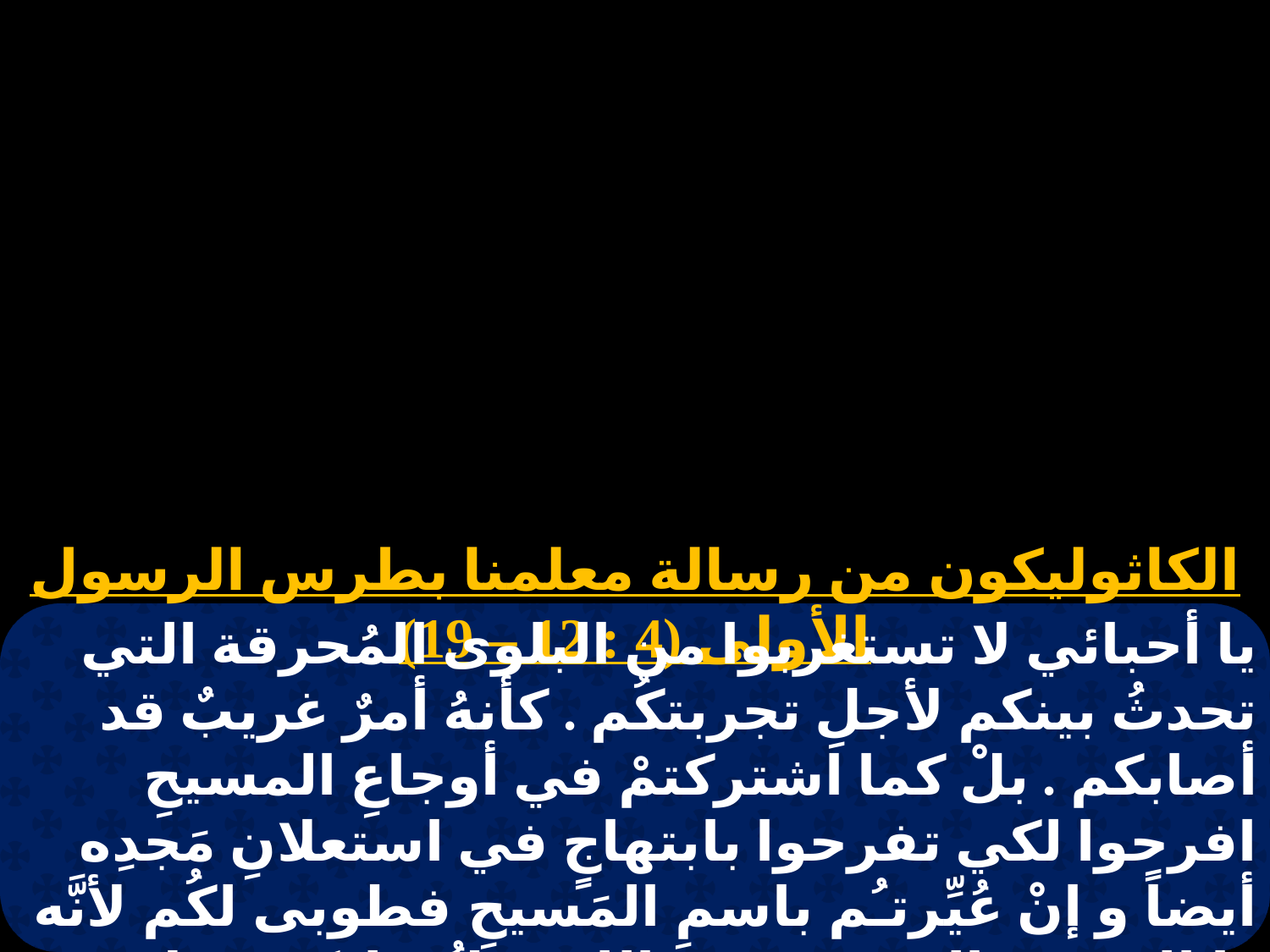

الكاثوليكون من رسالة معلمنا بطرس الرسول الأولى (4 : 12 – 19)
يا أحبائي لا تستغربوا من البلوى المُحرقة التي تحدثُ بينكم لأجلِ تجربتكُم . كأنهُ أمرٌ غريبٌ قد أصابكم . بلْ كما اشتركتمْ في أوجاعِ المسيحِ افرحوا لكي تفرحوا بابتهاجٍ في استعلانِ مَجدِه أيضاً و إنْ عُيِّرتـُم باسمِ المَسيحِ فطوبى لكُم لأنَّه ذا المجدِ و القوةِ و روحِ اللهِ يَحلُ عليكم . فلا يتألمُ أحدُكم كقاتلٍ أو سارقٍ أو فاعلِ شرٍ أو كناظرِ إلى ما ليسَ لهُ .